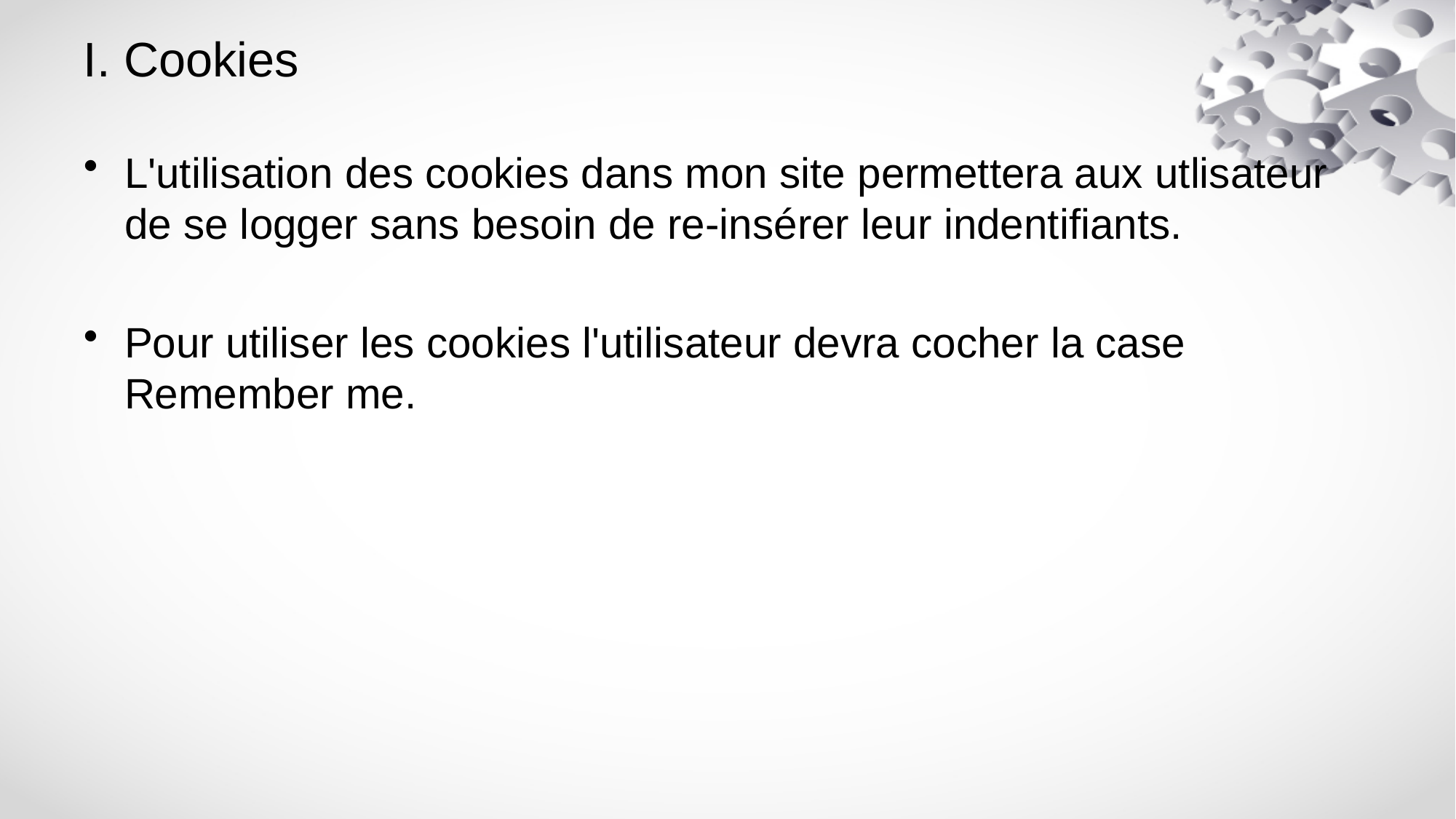

# I. Cookies
L'utilisation des cookies dans mon site permettera aux utlisateur de se logger sans besoin de re-insérer leur indentifiants.

Pour utiliser les cookies l'utilisateur devra cocher la case Remember me.